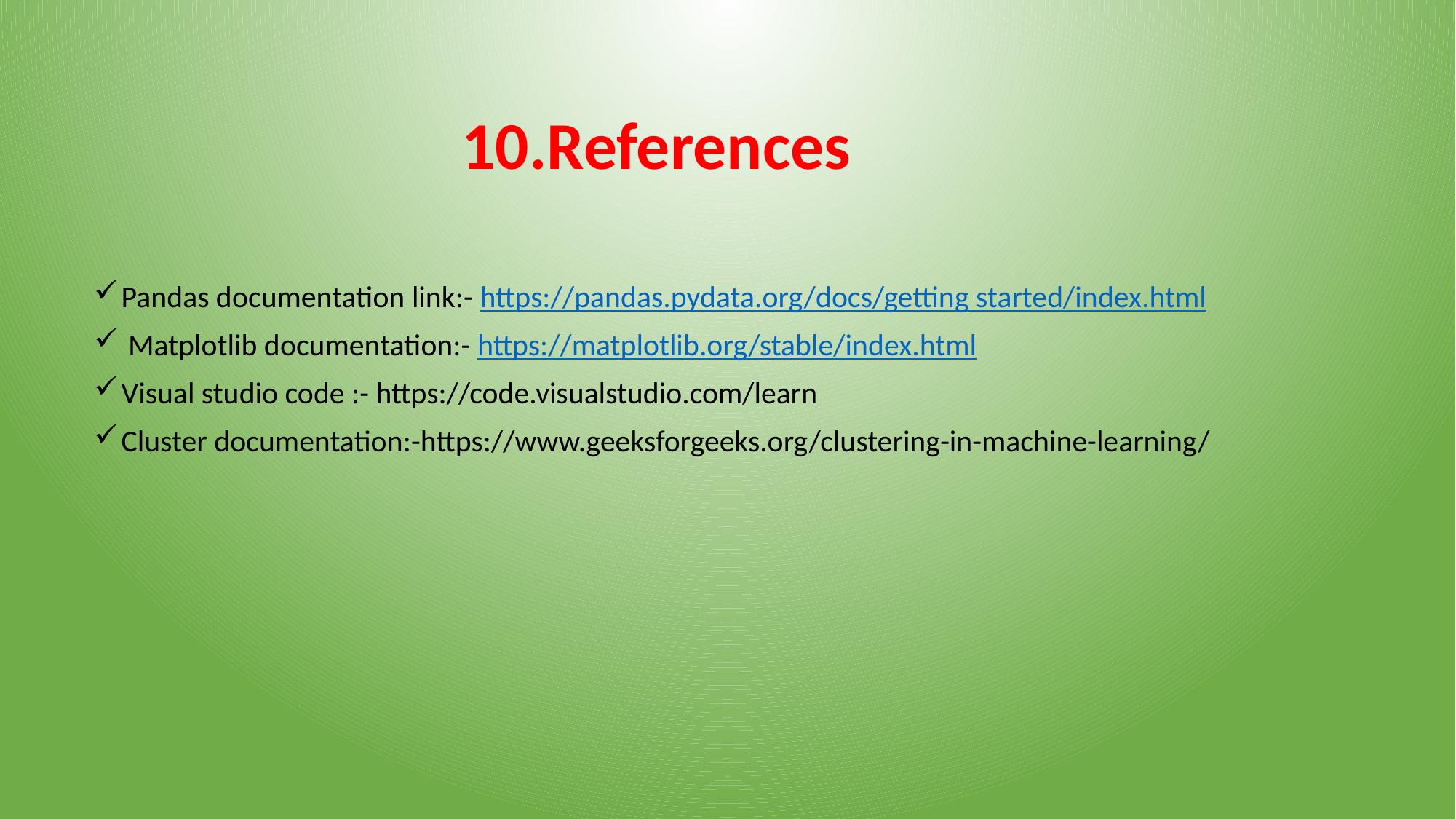

# 10.References
Pandas documentation link:- https://pandas.pydata.org/docs/getting started/index.html
 Matplotlib documentation:- https://matplotlib.org/stable/index.html
Visual studio code :- https://code.visualstudio.com/learn
Cluster documentation:-https://www.geeksforgeeks.org/clustering-in-machine-learning/